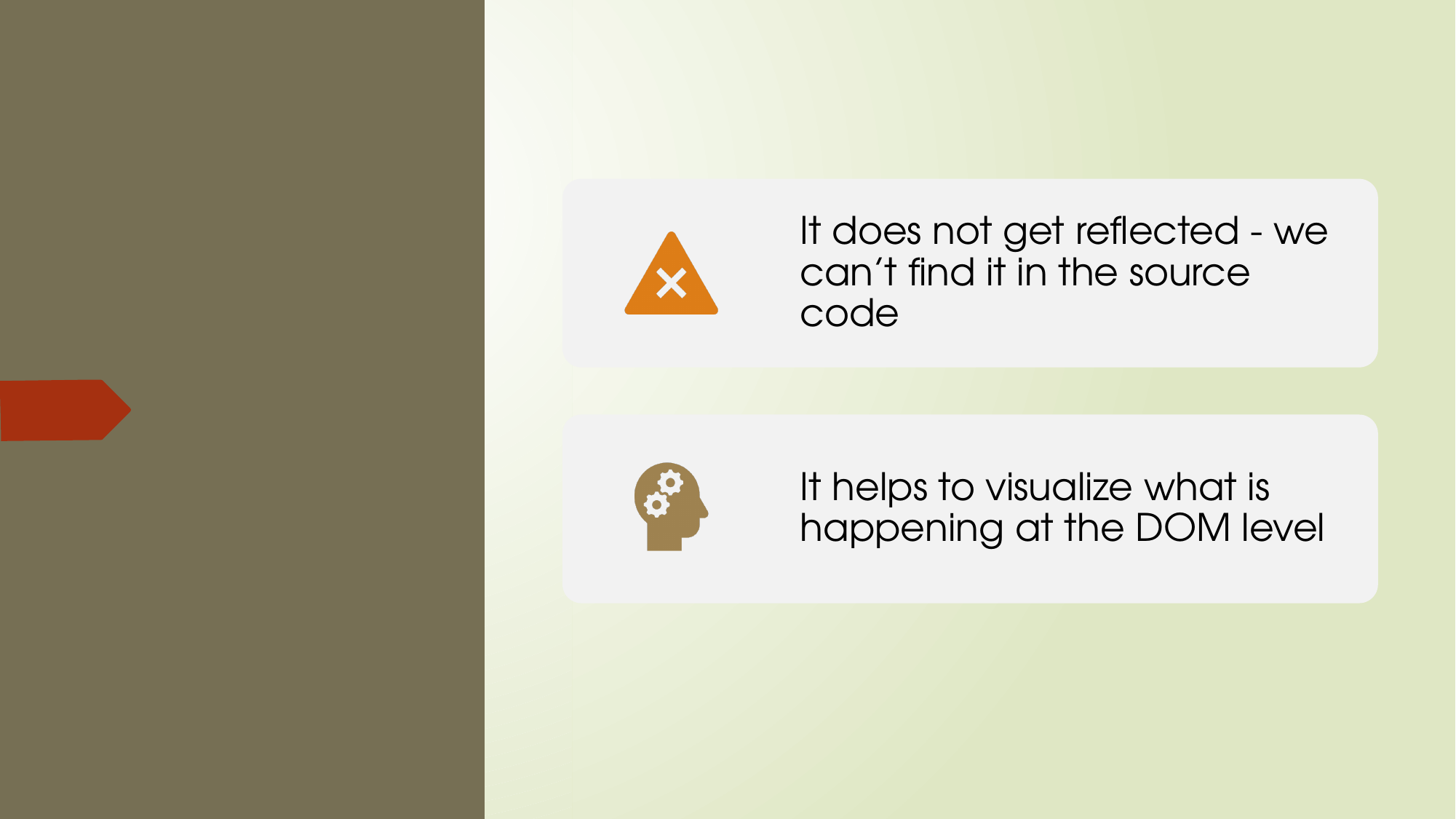

It does not get reflected - we can’t find it in the source code
It helps to visualize what is happening at the DOM level